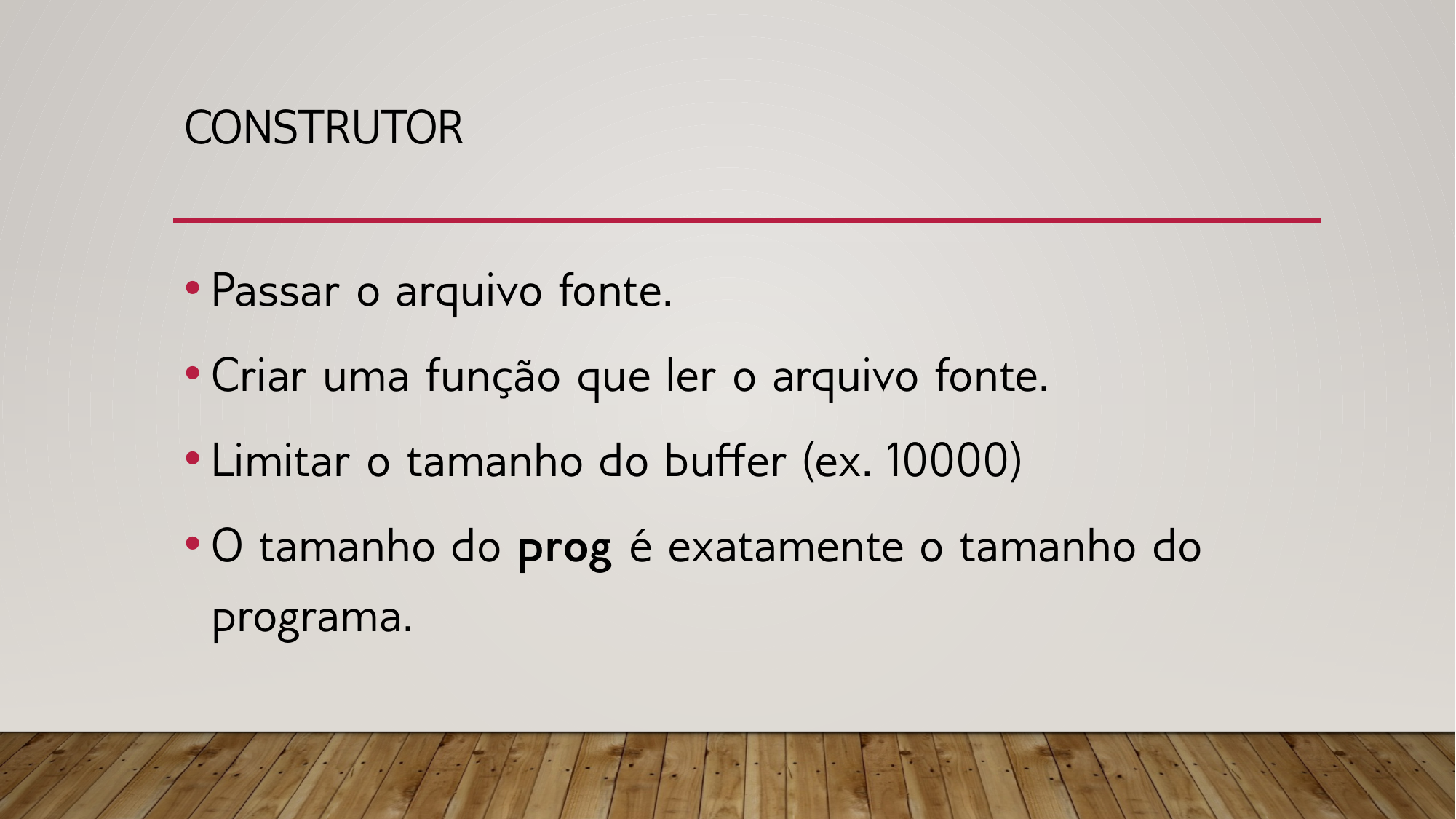

# construtor
Passar o arquivo fonte.
Criar uma função que ler o arquivo fonte.
Limitar o tamanho do buffer (ex. 10000)
O tamanho do prog é exatamente o tamanho do programa.